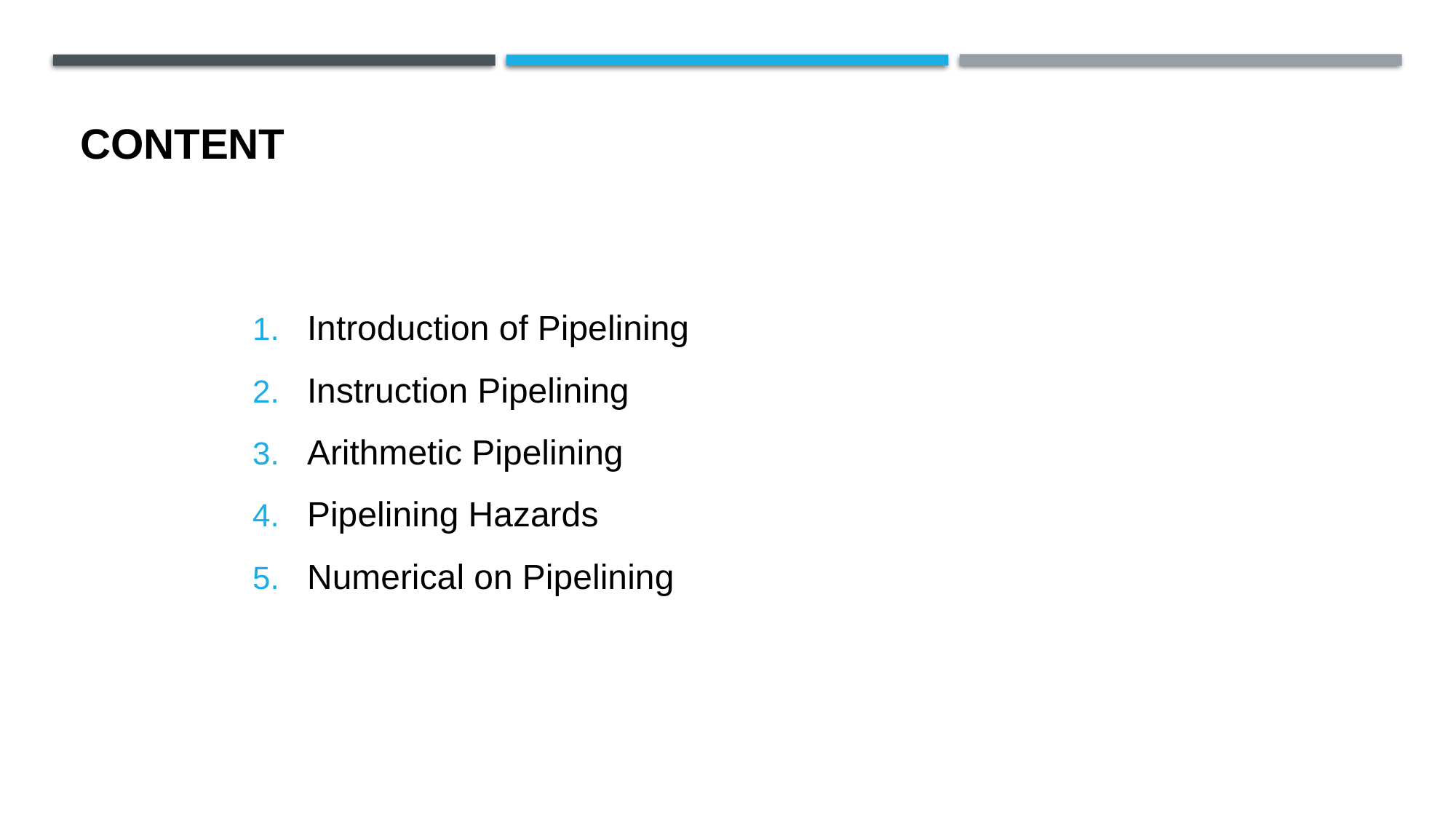

# Content
Introduction of Pipelining
Instruction Pipelining
Arithmetic Pipelining
Pipelining Hazards
Numerical on Pipelining